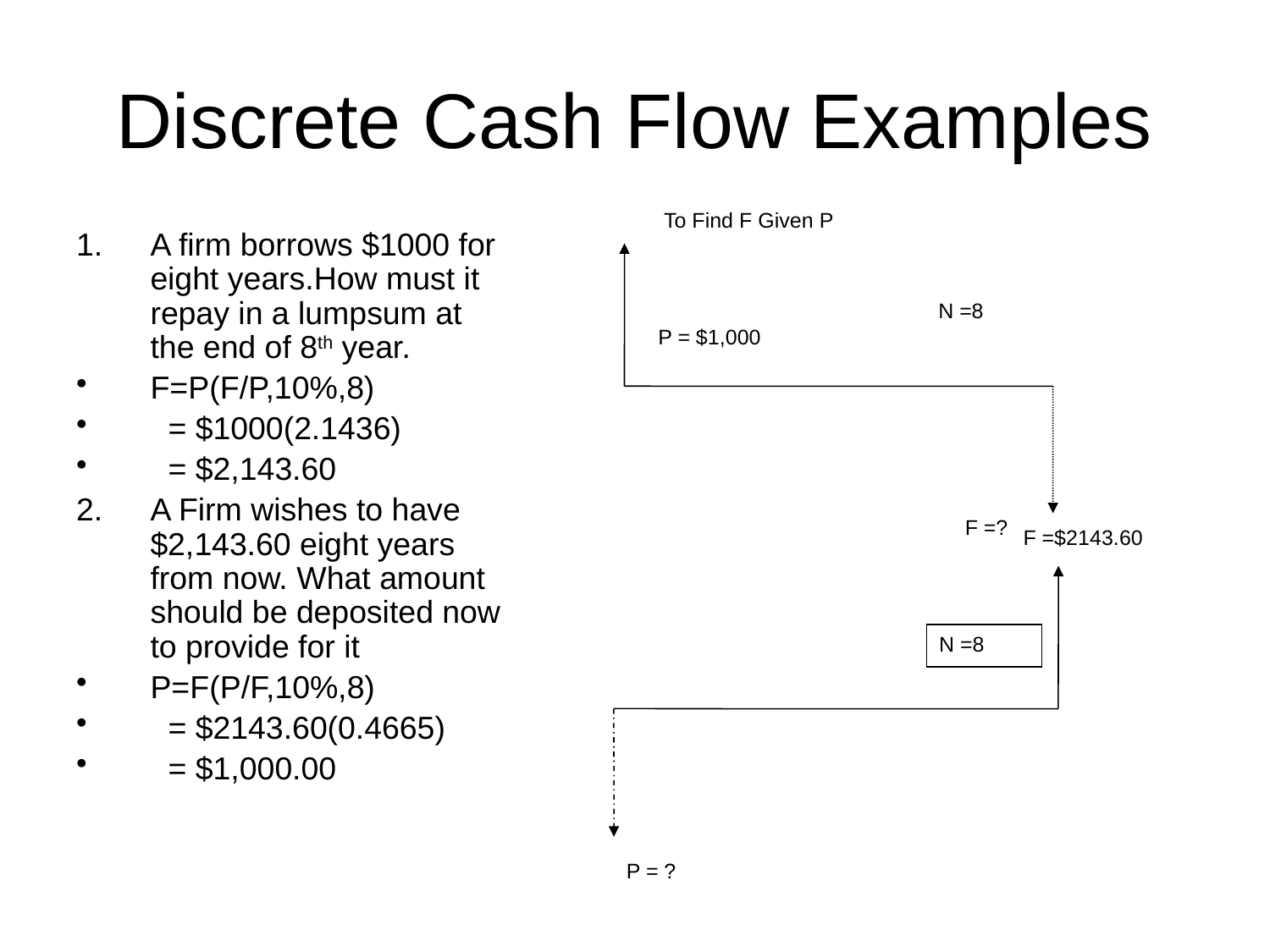

# Discrete Cash Flow Examples
 To Find F Given P
A firm borrows $1000 for eight years.How must it repay in a lumpsum at the end of 8th year.
F=P(F/P,10%,8)
  = $1000(2.1436)
  = $2,143.60
A Firm wishes to have $2,143.60 eight years from now. What amount should be deposited now to provide for it
P=F(P/F,10%,8)
  = $2143.60(0.4665)
  = $1,000.00

N =8

P = $1,000
F =?
F =$2143.60

N =8

P = ?